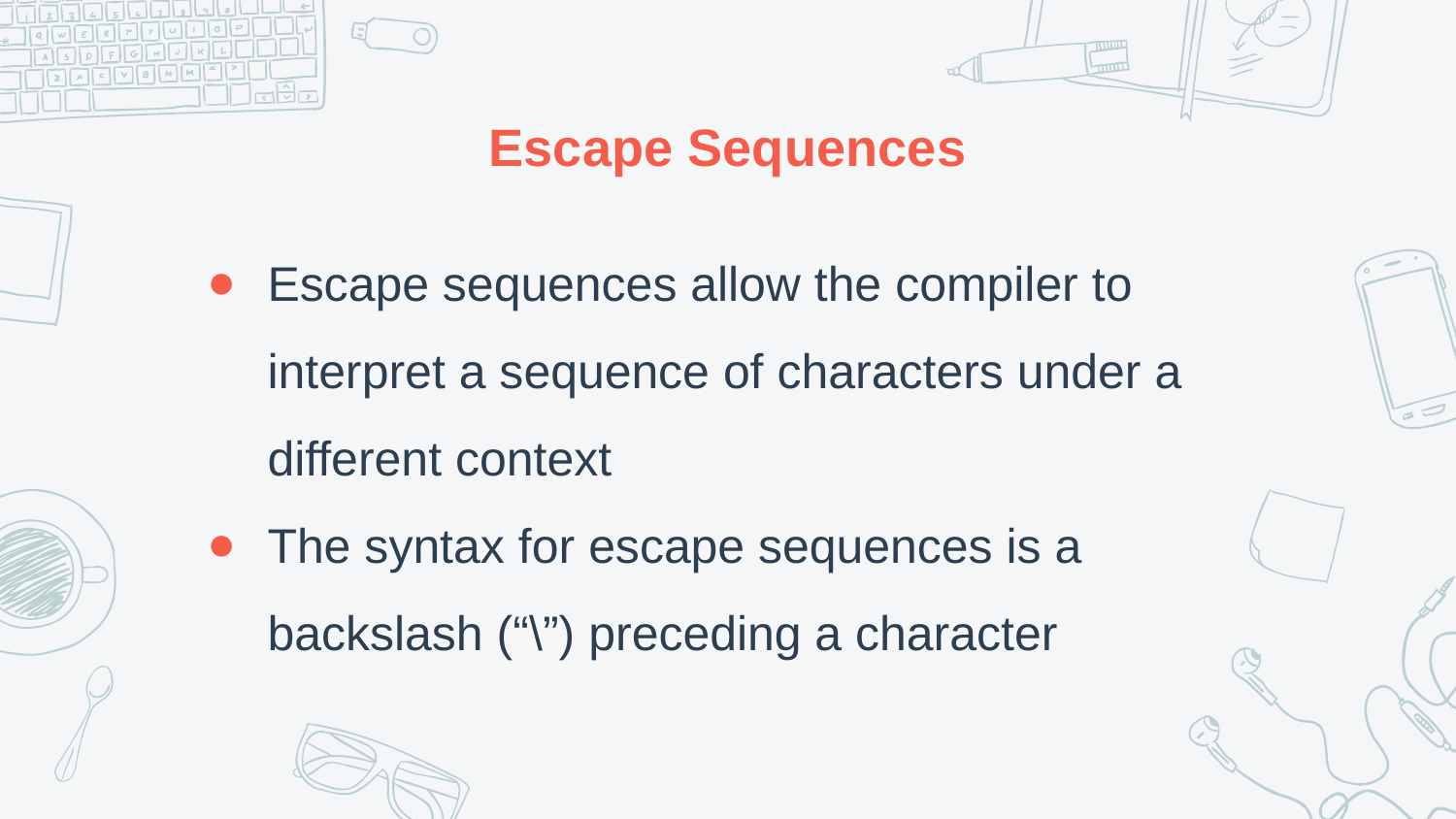

# Escape Sequences
Escape sequences allow the compiler to interpret a sequence of characters under a different context
The syntax for escape sequences is a backslash (“\”) preceding a character